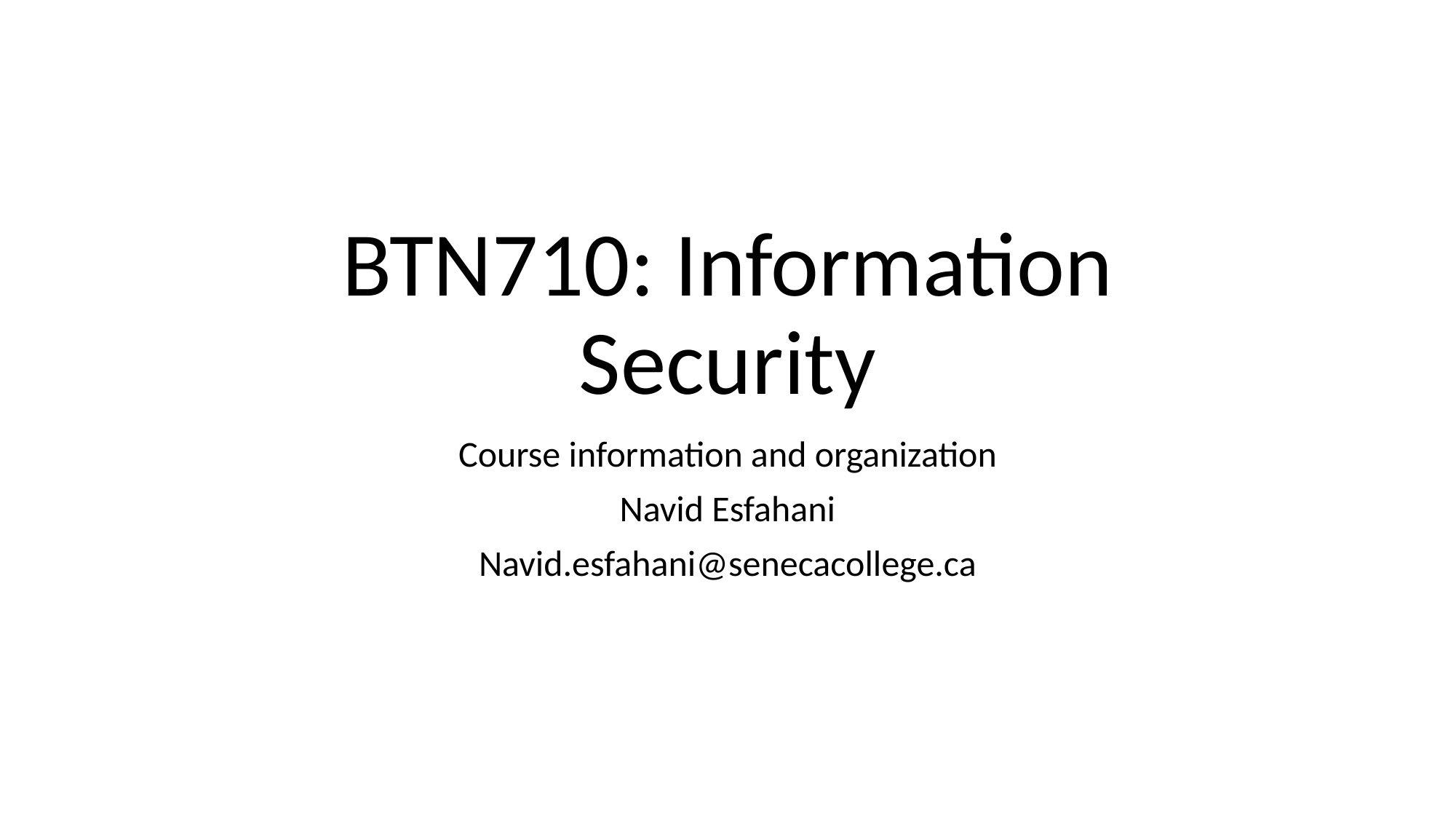

# BTN710: Information Security
Course information and organization
Navid Esfahani
Navid.esfahani@senecacollege.ca